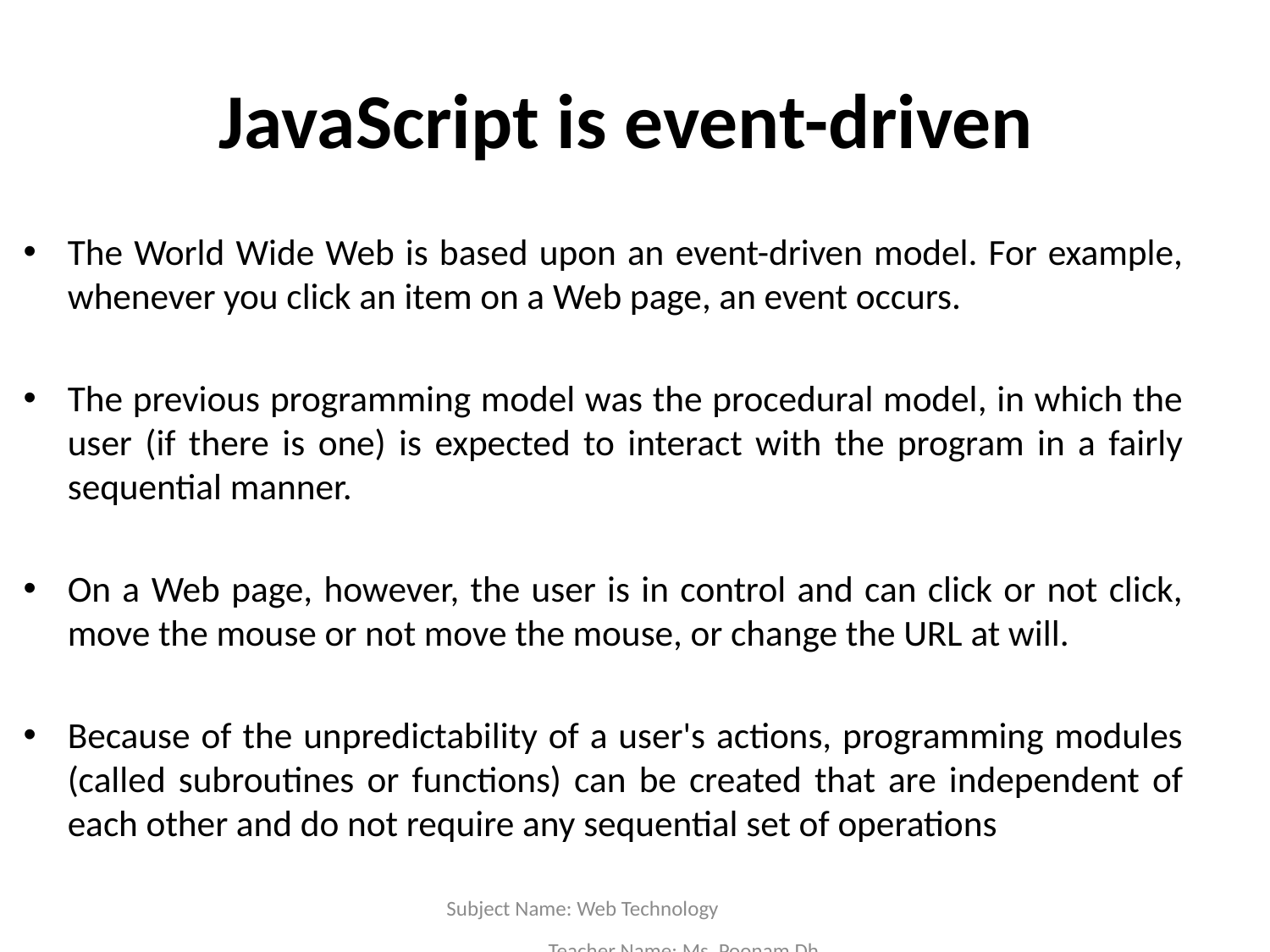

# JavaScript is event-driven
The World Wide Web is based upon an event-driven model. For example, whenever you click an item on a Web page, an event occurs.

The previous programming model was the procedural model, in which the user (if there is one) is expected to interact with the program in a fairly sequential manner.

On a Web page, however, the user is in control and can click or not click, move the mouse or not move the mouse, or change the URL at will.

Because of the unpredictability of a user's actions, programming modules (called subroutines or functions) can be created that are independent of each other and do not require any sequential set of operations
Subject Name: Web Technology                                                                                                                       Teacher Name: Ms. Poonam Dhamal